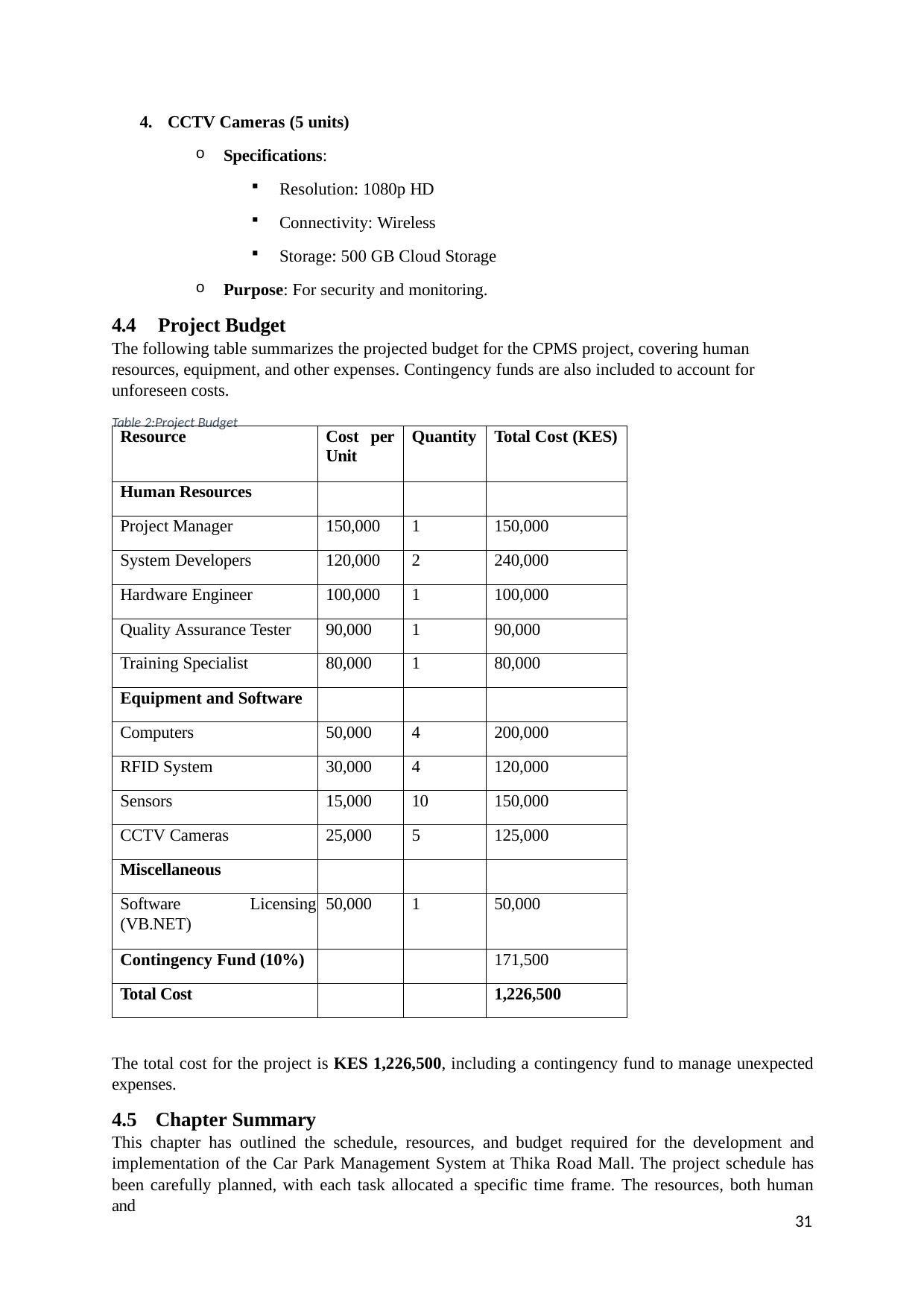

CCTV Cameras (5 units)
Specifications:
Resolution: 1080p HD
Connectivity: Wireless
Storage: 500 GB Cloud Storage
Purpose: For security and monitoring.
4.4	Project Budget
The following table summarizes the projected budget for the CPMS project, covering human resources, equipment, and other expenses. Contingency funds are also included to account for unforeseen costs.
Table 2:Project Budget
| Resource | Cost per Unit | Quantity | Total Cost (KES) |
| --- | --- | --- | --- |
| Human Resources |  |  |  |
| Project Manager | 150,000 | 1 | 150,000 |
| System Developers | 120,000 | 2 | 240,000 |
| Hardware Engineer | 100,000 | 1 | 100,000 |
| Quality Assurance Tester | 90,000 | 1 | 90,000 |
| Training Specialist | 80,000 | 1 | 80,000 |
| Equipment and Software |  |  |  |
| Computers | 50,000 | 4 | 200,000 |
| RFID System | 30,000 | 4 | 120,000 |
| Sensors | 15,000 | 10 | 150,000 |
| CCTV Cameras | 25,000 | 5 | 125,000 |
| Miscellaneous |  |  |  |
| Software Licensing (VB.NET) | 50,000 | 1 | 50,000 |
| Contingency Fund (10%) |  |  | 171,500 |
| Total Cost |  |  | 1,226,500 |
The total cost for the project is KES 1,226,500, including a contingency fund to manage unexpected expenses.
4.5  Chapter Summary
This chapter has outlined the schedule, resources, and budget required for the development and implementation of the Car Park Management System at Thika Road Mall. The project schedule has been carefully planned, with each task allocated a specific time frame. The resources, both human and
31